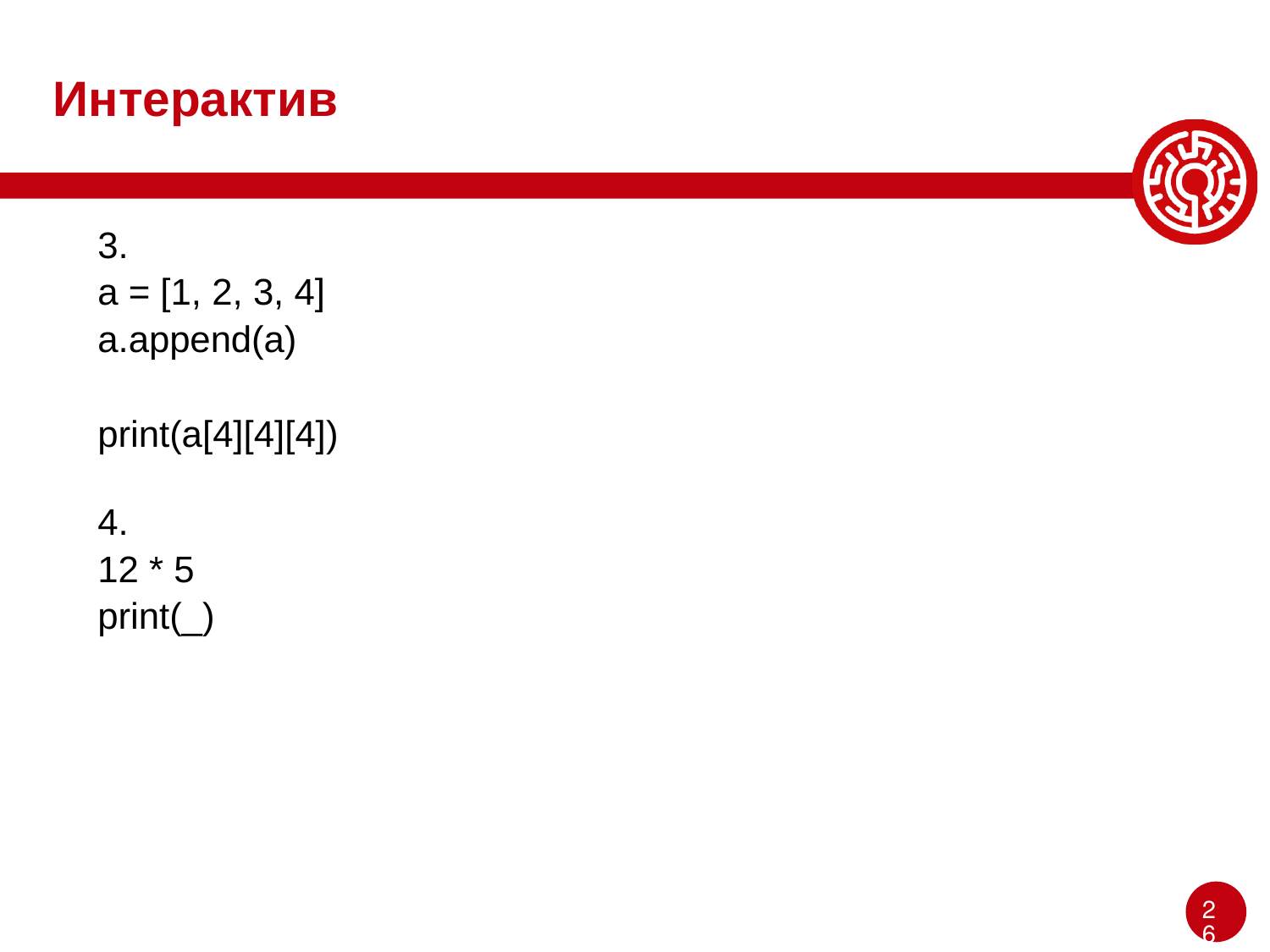

# Интерактив
3.
a = [1, 2, 3, 4]
a.append(a)

print(a[4][4][4])
4.
12 * 5
print(_)
26